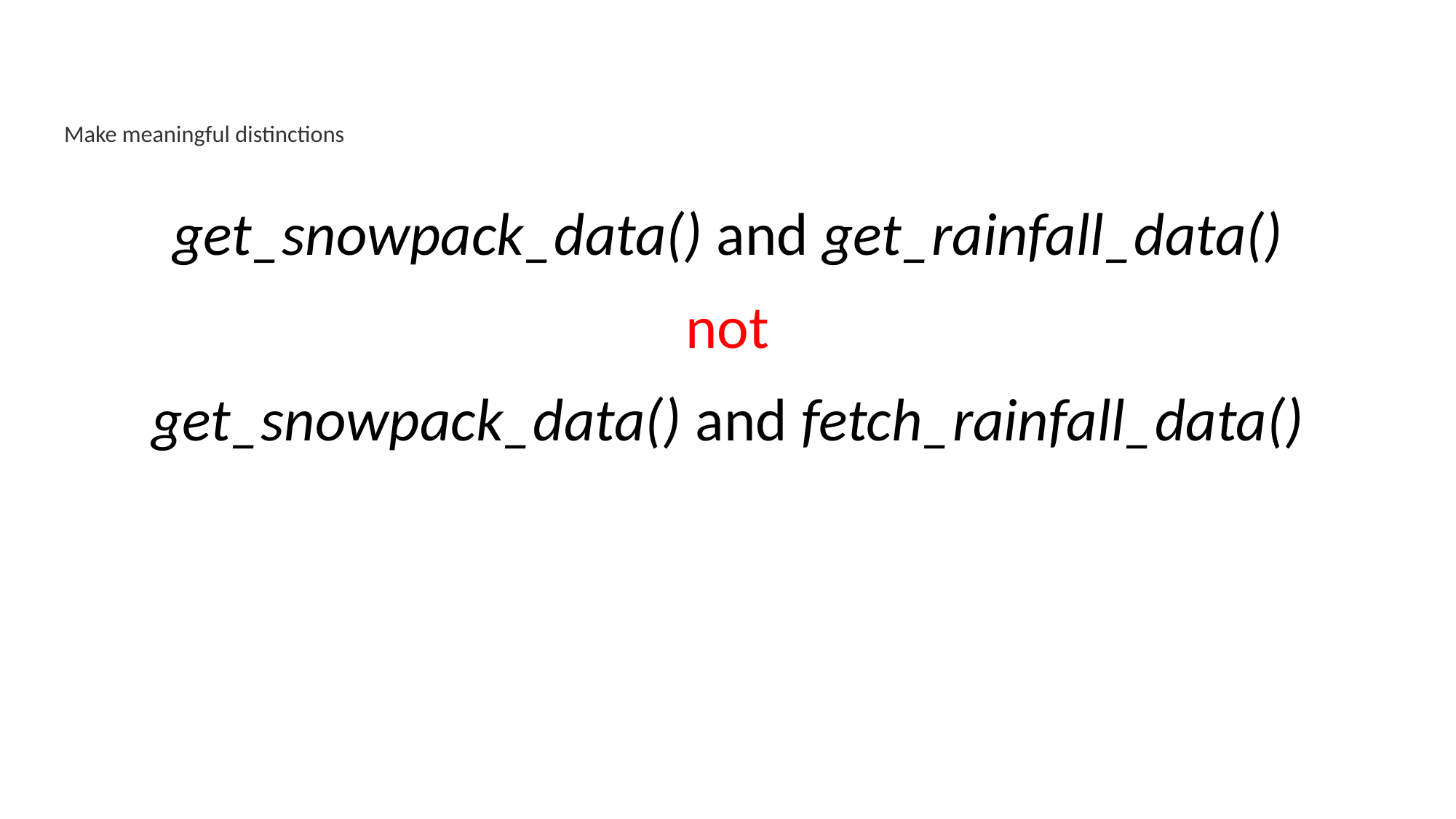

# Make meaningful distinctions

get_snowpack_data() and get_rainfall_data()
not
get_snowpack_data() and fetch_rainfall_data()